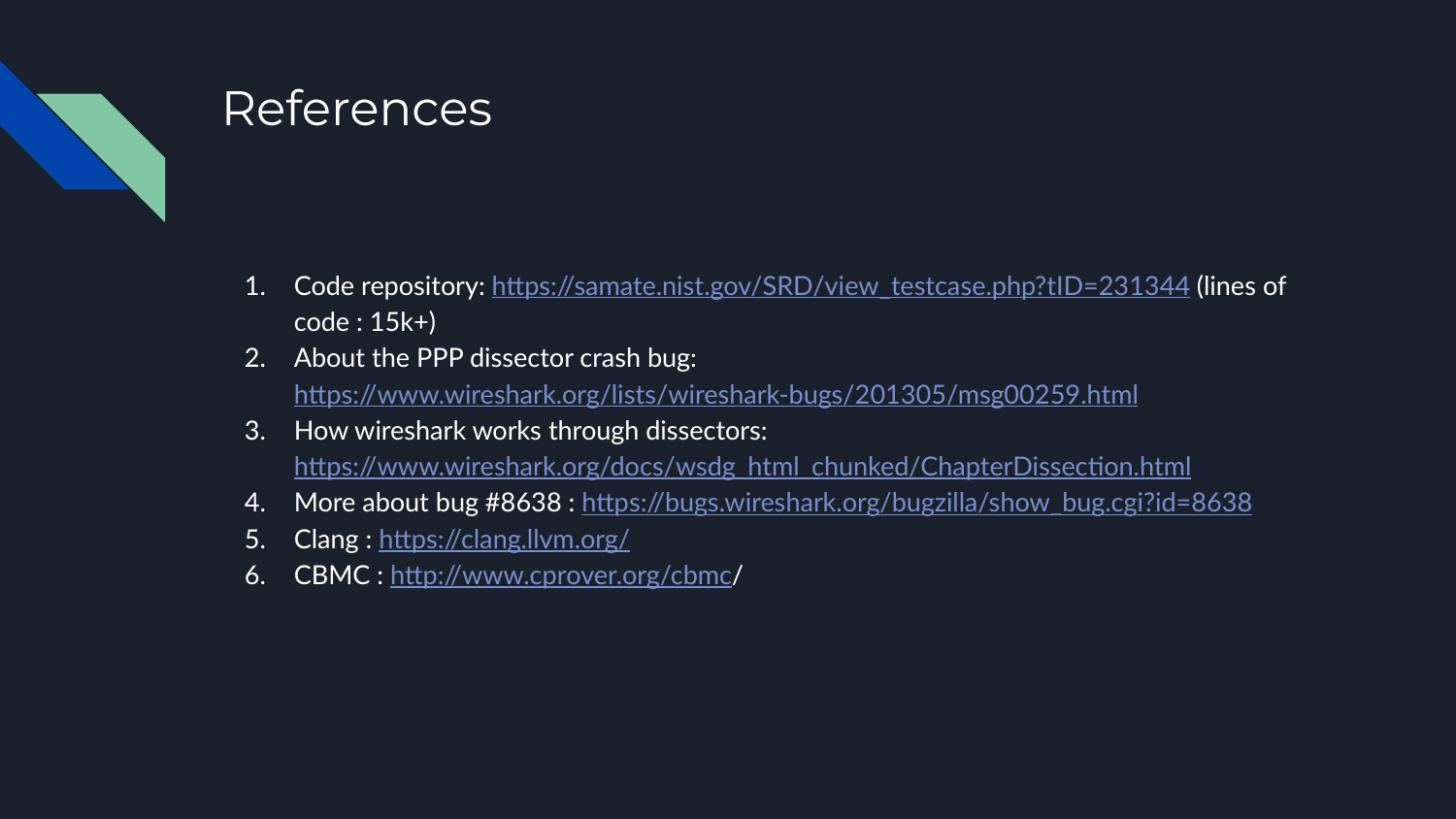

# References
Code repository: https://samate.nist.gov/SRD/view_testcase.php?tID=231344 (lines of code : 15k+)
About the PPP dissector crash bug: https://www.wireshark.org/lists/wireshark-bugs/201305/msg00259.html
How wireshark works through dissectors: https://www.wireshark.org/docs/wsdg_html_chunked/ChapterDissection.html
More about bug #8638 : https://bugs.wireshark.org/bugzilla/show_bug.cgi?id=8638
Clang : https://clang.llvm.org/
CBMC : http://www.cprover.org/cbmc/